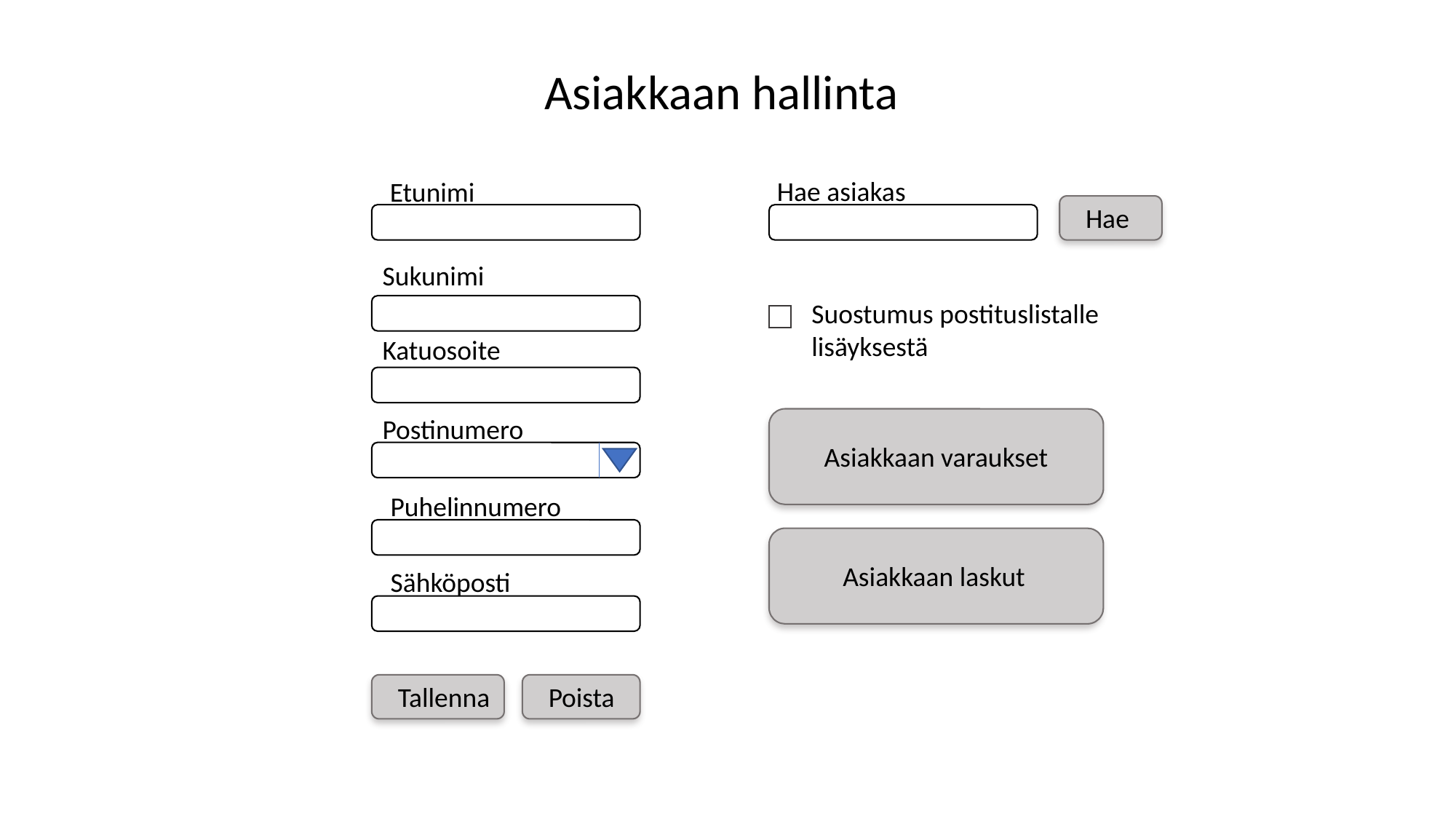

Asiakkaan hallinta
Hae asiakas
Etunimi

Hae

Sukunimi
Suostumus postituslistalle lisäyksestä

Katuosoite

Postinumero

Asiakkaan varaukset

Puhelinnumero

Asiakkaan laskut
Sähköposti

Tallenna

Poista